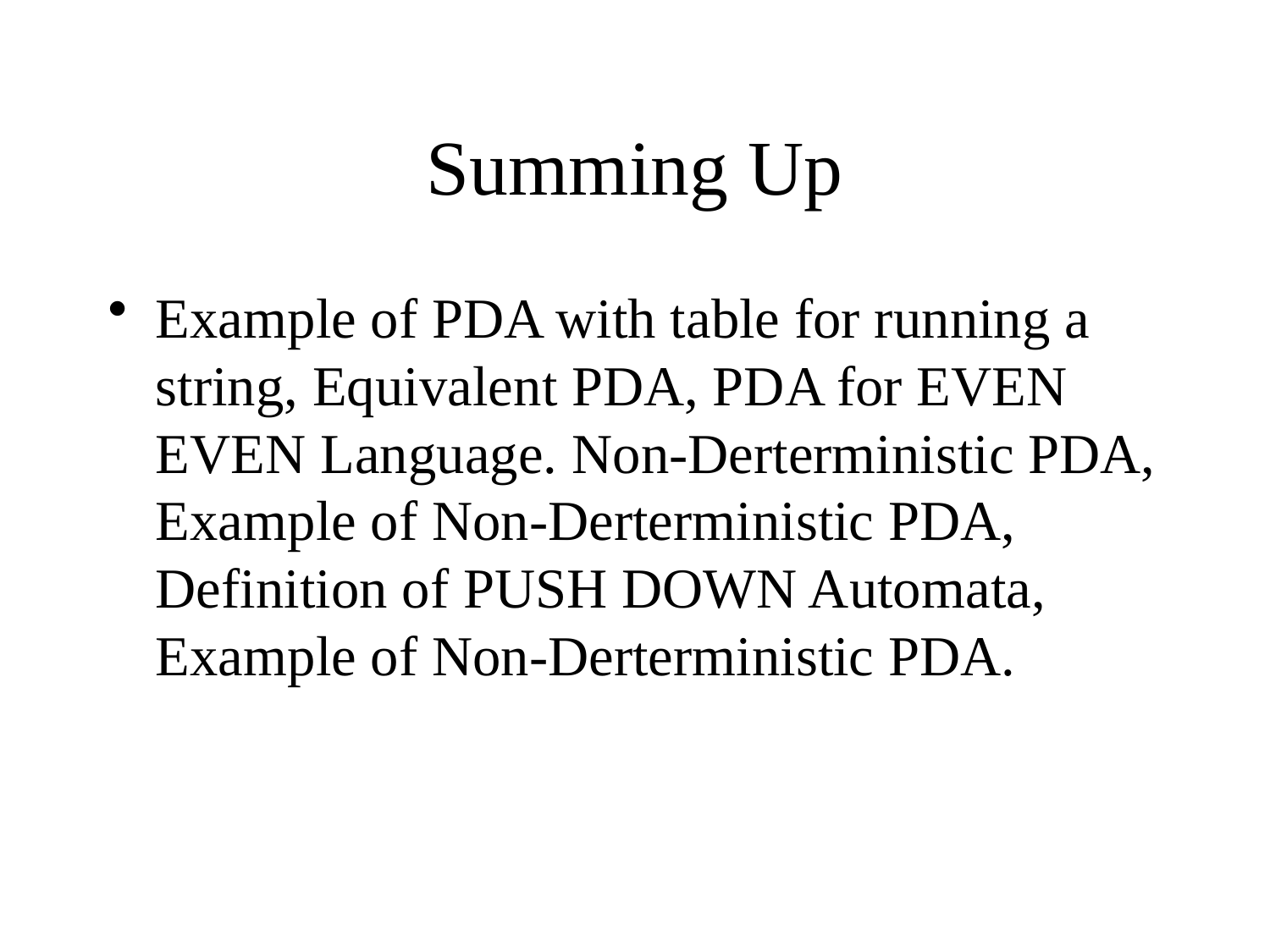

# Summing Up
Example of PDA with table for running a string, Equivalent PDA, PDA for EVEN EVEN Language. Non-Derterministic PDA, Example of Non-Derterministic PDA, Definition of PUSH DOWN Automata, Example of Non-Derterministic PDA.